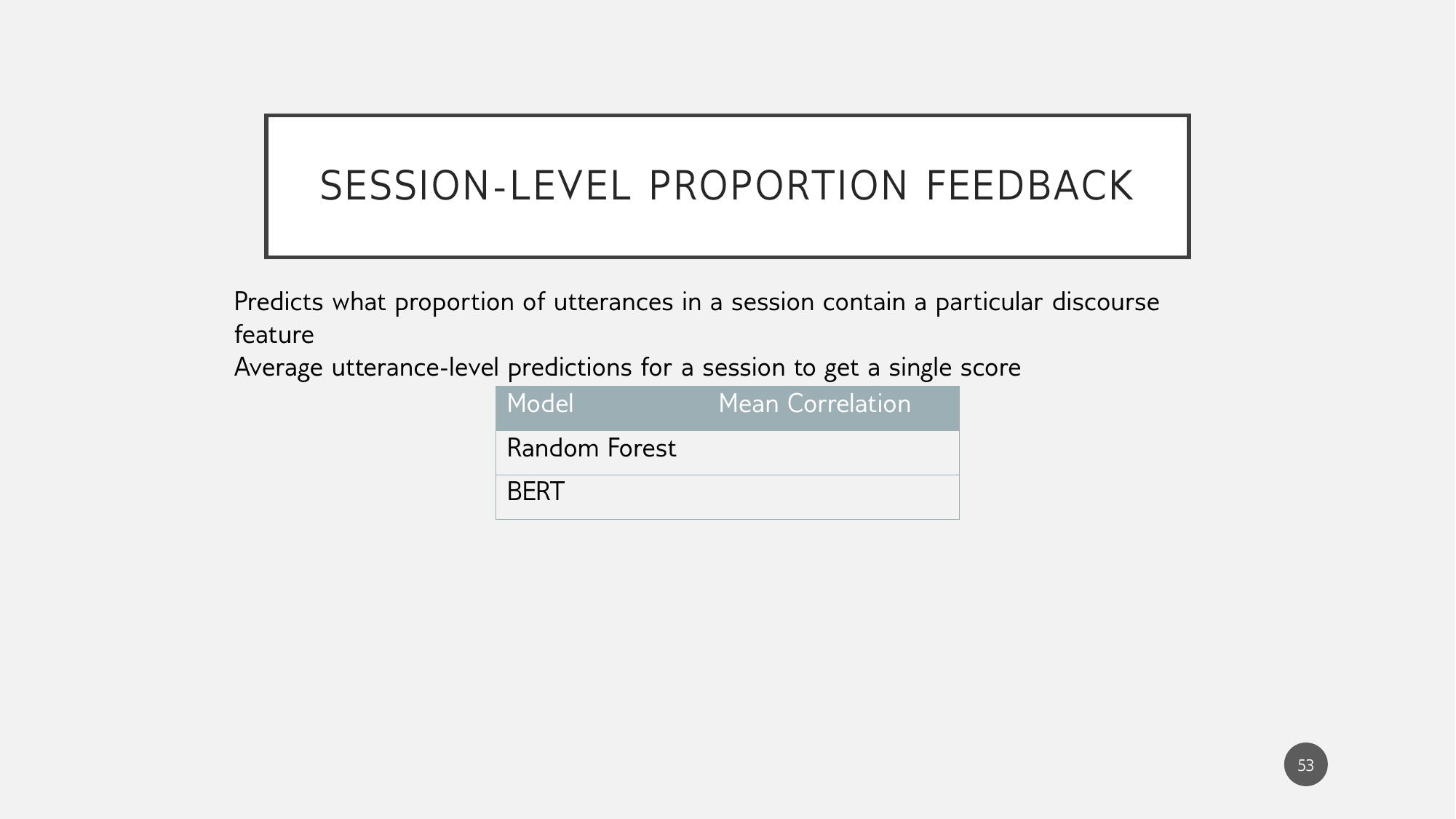

# Session-level Proportion Feedback
Predicts what proportion of utterances in a session contain a particular discourse feature
Average utterance-level predictions for a session to get a single score
| Model | Mean Correlation |
| --- | --- |
| Random Forest |  |
| BERT |  |
53